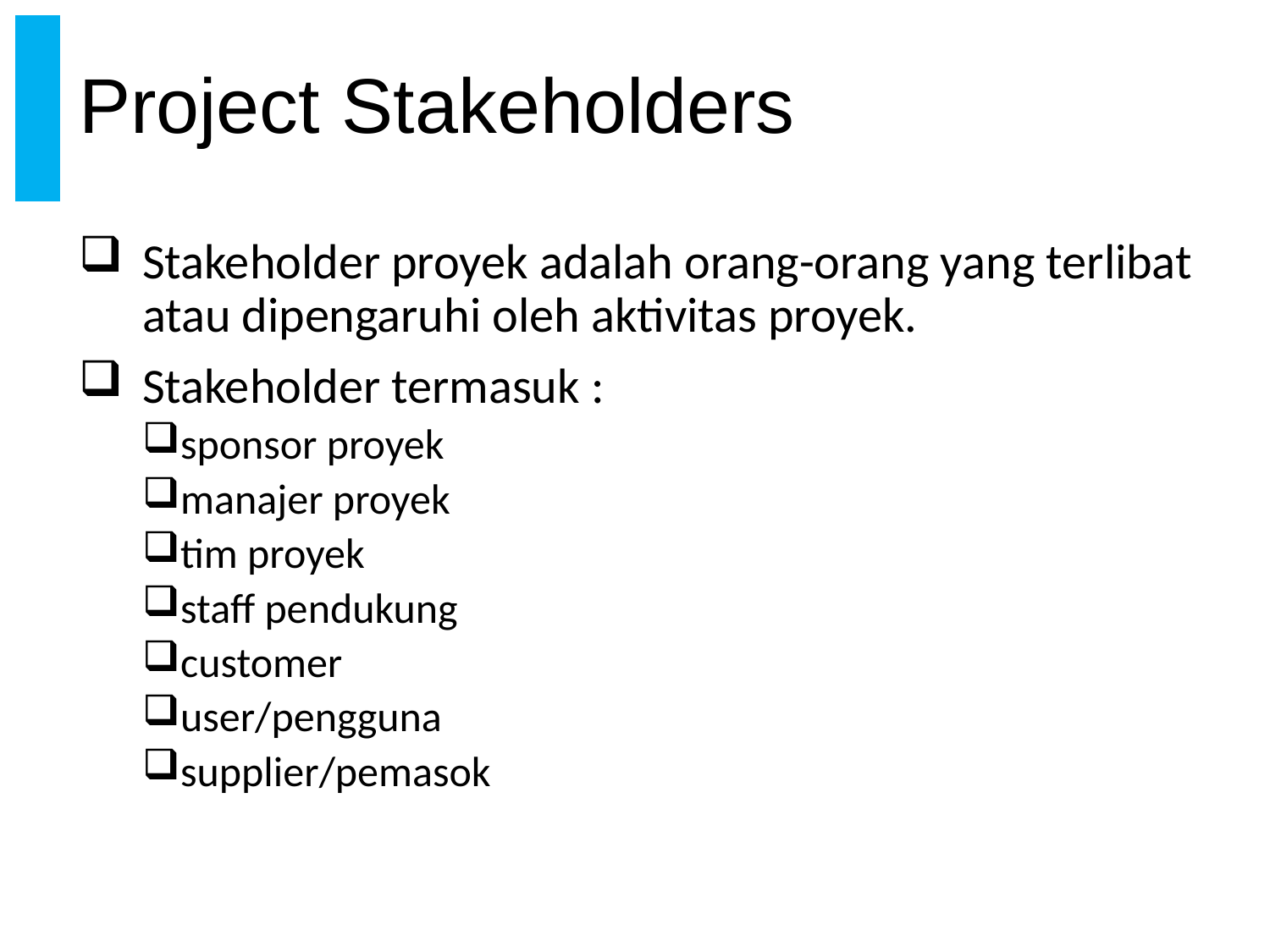

# Project Stakeholders
Stakeholder proyek adalah orang-orang yang terlibat atau dipengaruhi oleh aktivitas proyek.
Stakeholder termasuk :
sponsor proyek
manajer proyek
tim proyek
staff pendukung
customer
user/pengguna
supplier/pemasok